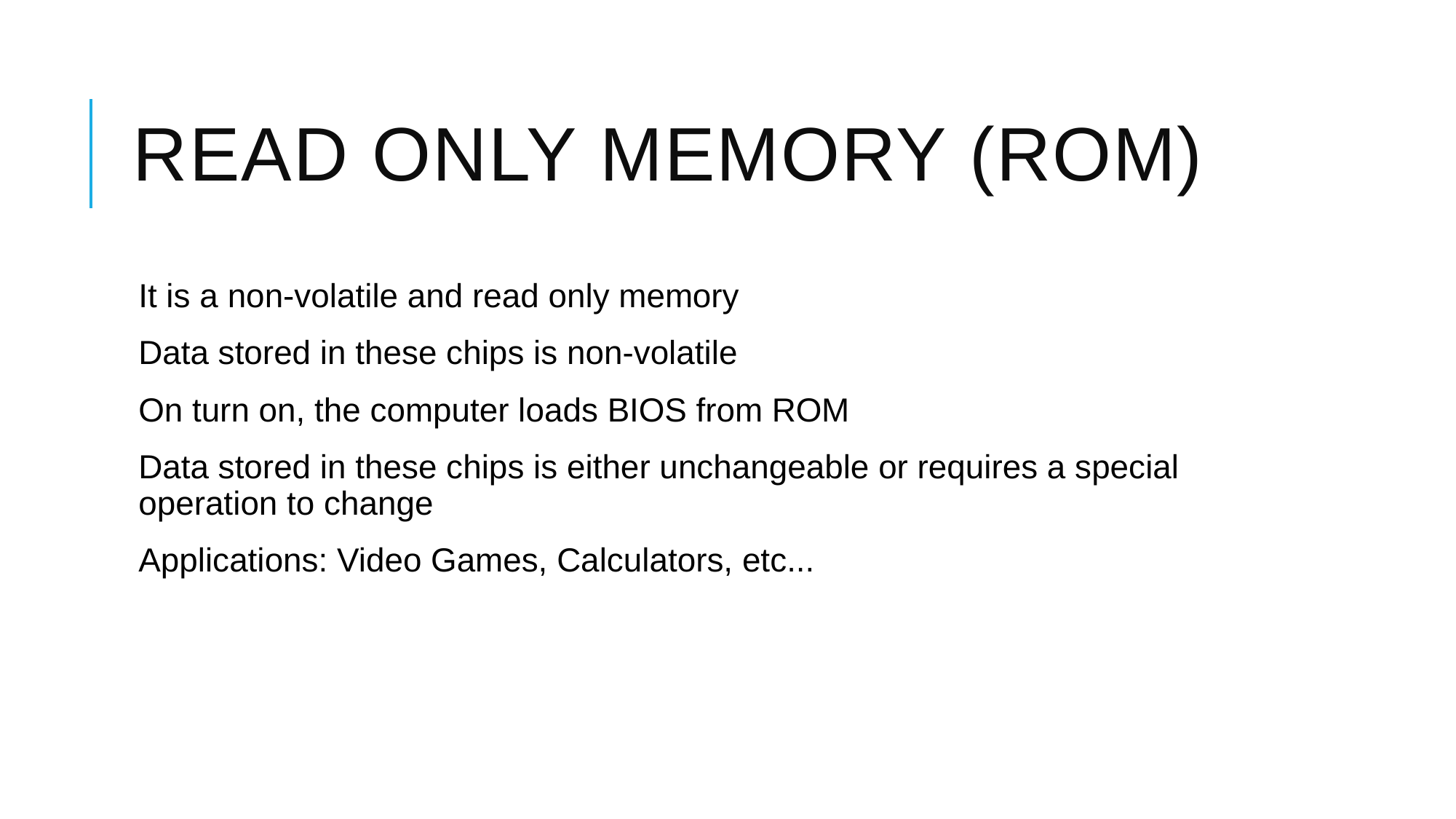

# Read Only Memory (ROM)
It is a non-volatile and read only memory
Data stored in these chips is non-volatile
On turn on, the computer loads BIOS from ROM
Data stored in these chips is either unchangeable or requires a special operation to change
Applications: Video Games, Calculators, etc...